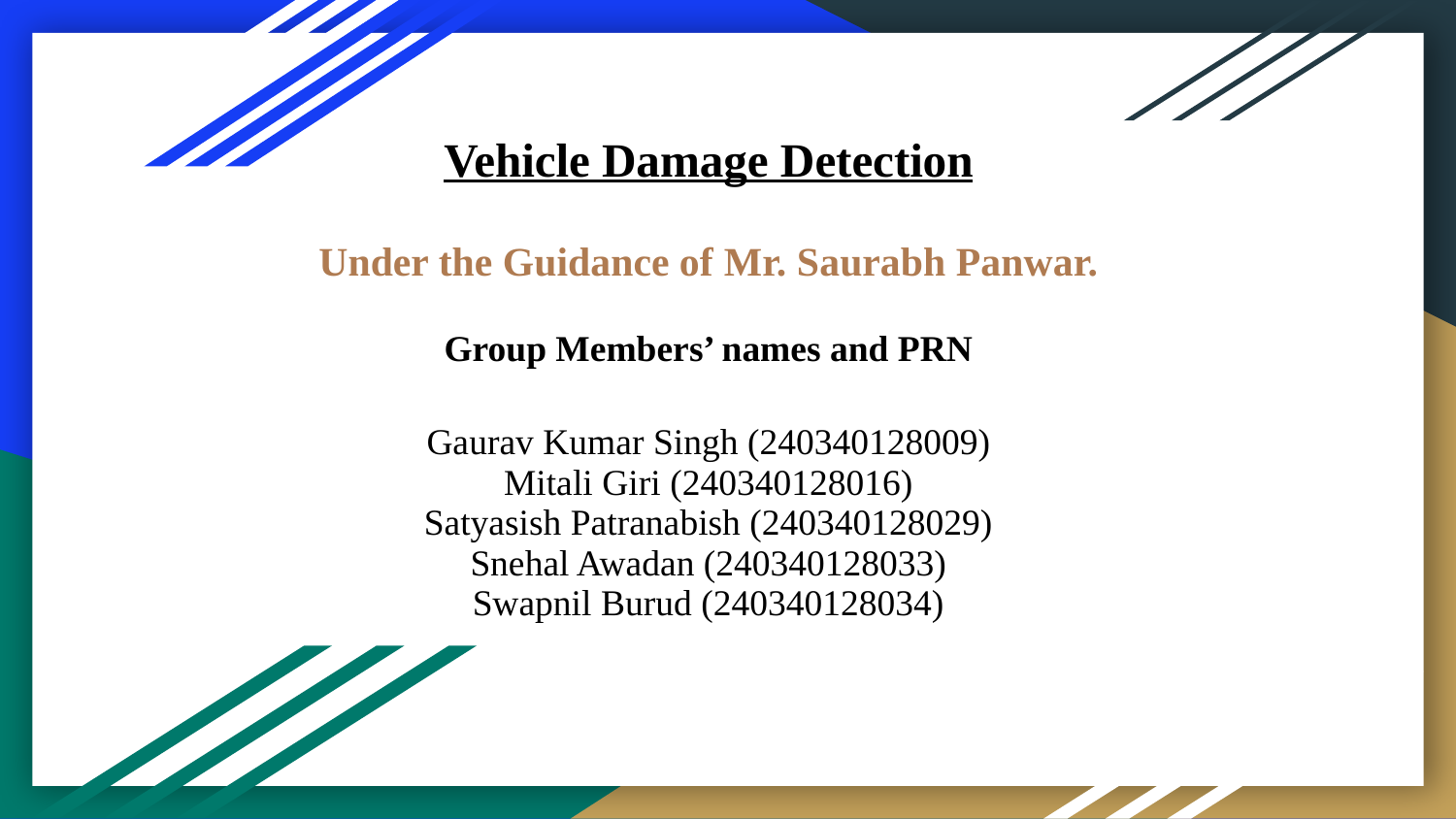

# Vehicle Damage Detection Under the Guidance of Mr. Saurabh Panwar. Group Members’ names and PRN Gaurav Kumar Singh (240340128009) Mitali Giri (240340128016) Satyasish Patranabish (240340128029) Snehal Awadan (240340128033) Swapnil Burud (240340128034)